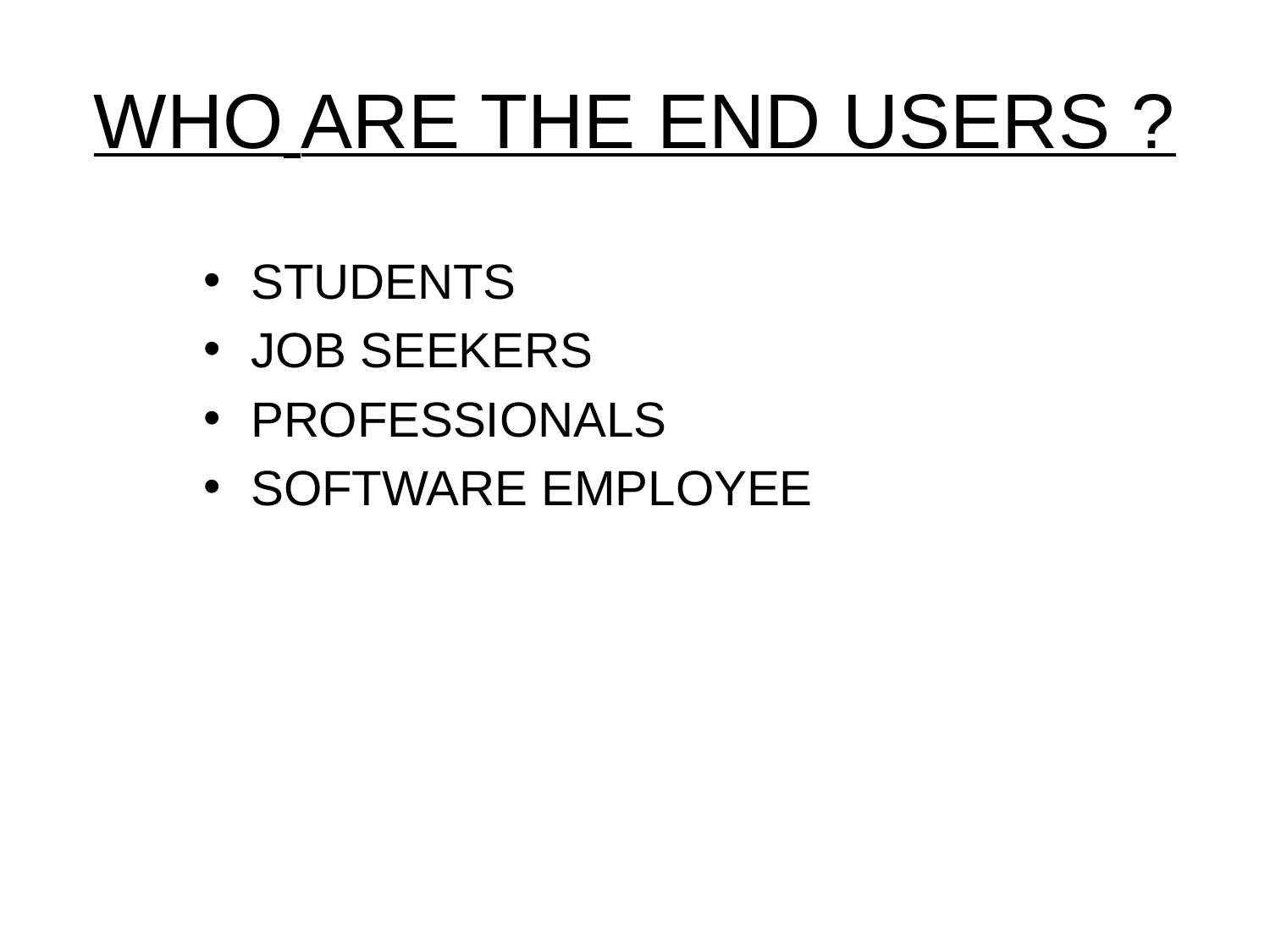

# WHO ARE THE END USERS ?
STUDENTS
JOB SEEKERS
PROFESSIONALS
SOFTWARE EMPLOYEE